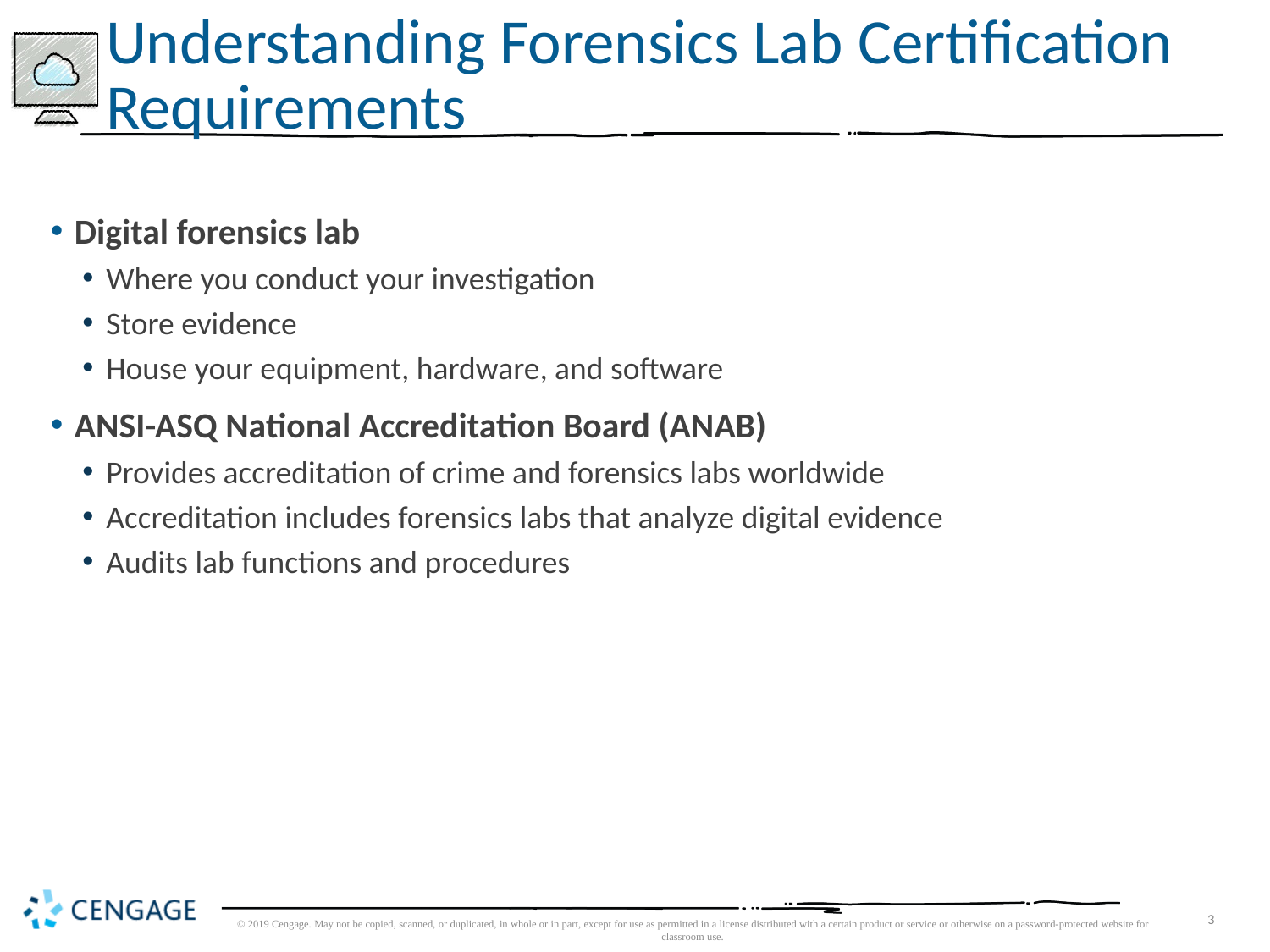

# Understanding Forensics Lab Certification Requirements
Digital forensics lab
Where you conduct your investigation
Store evidence
House your equipment, hardware, and software
ANSI-ASQ National Accreditation Board (ANAB)
Provides accreditation of crime and forensics labs worldwide
Accreditation includes forensics labs that analyze digital evidence
Audits lab functions and procedures
© 2019 Cengage. May not be copied, scanned, or duplicated, in whole or in part, except for use as permitted in a license distributed with a certain product or service or otherwise on a password-protected website for classroom use.